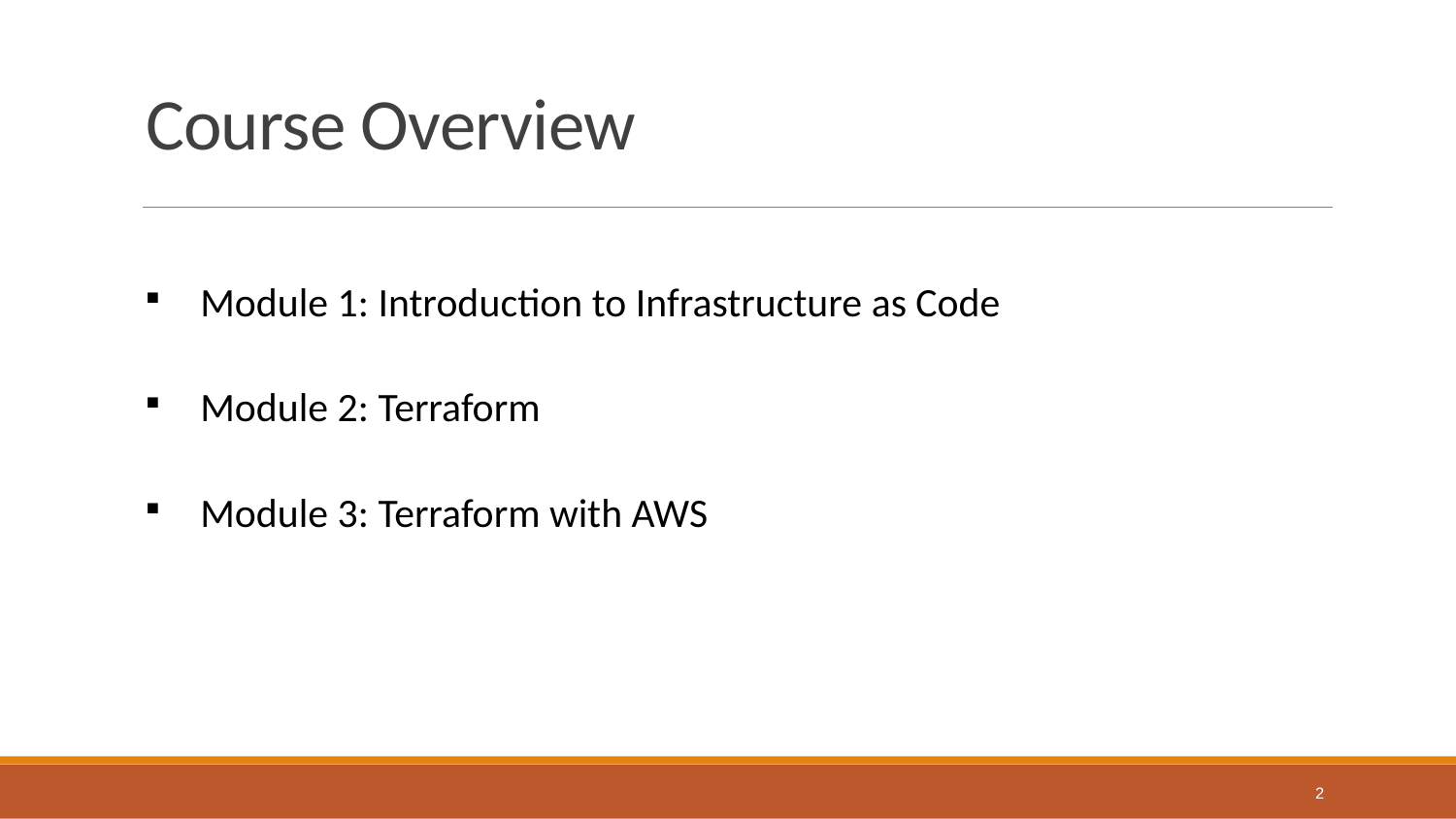

# Course Overview
Module 1: Introduction to Infrastructure as Code
Module 2: Terraform
Module 3: Terraform with AWS
2